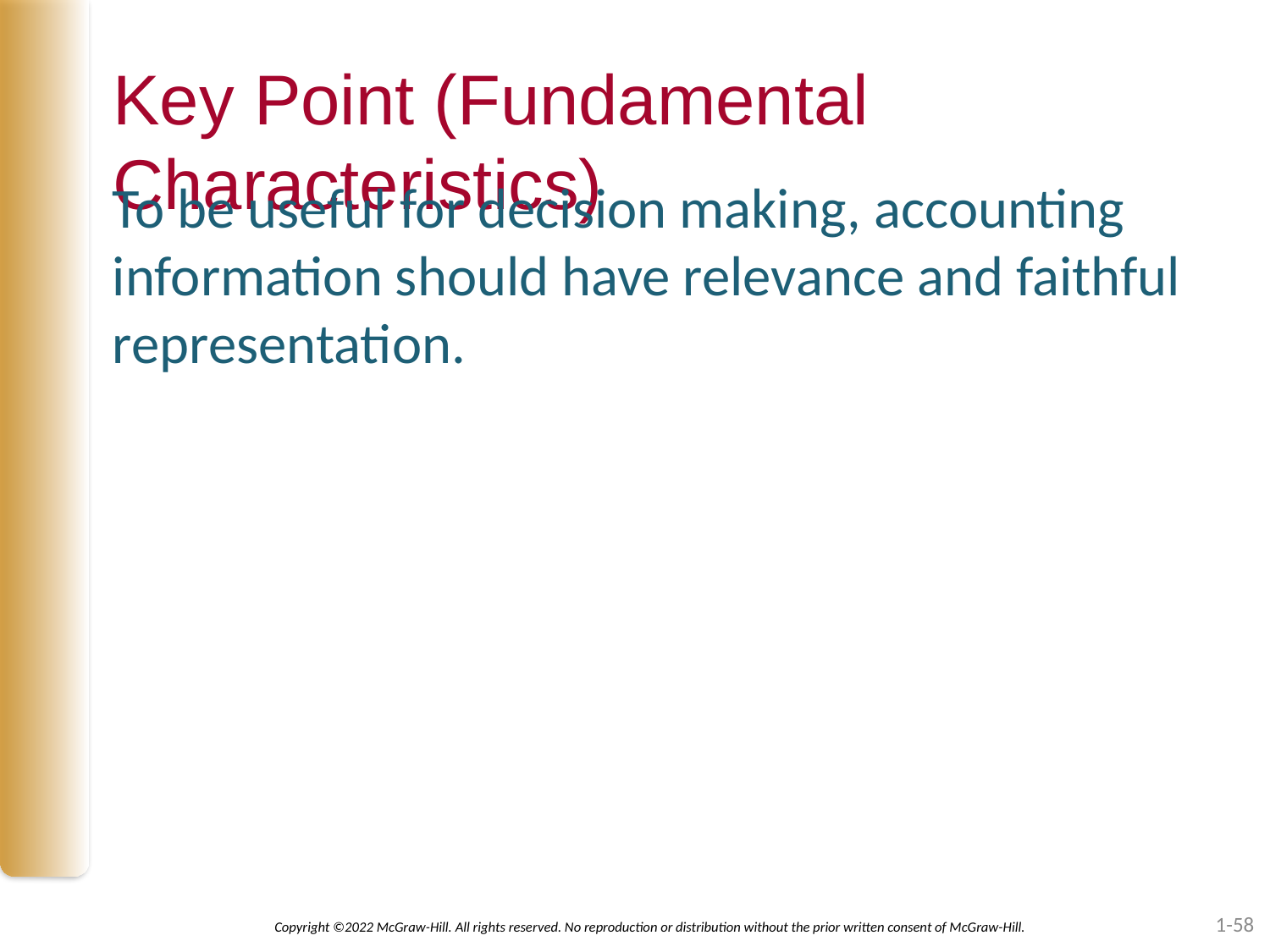

# Key Point (Fundamental Characteristics)
To be useful for decision making, accounting information should have relevance and faithful representation.
1-58
Copyright ©2022 McGraw-Hill. All rights reserved. No reproduction or distribution without the prior written consent of McGraw-Hill.